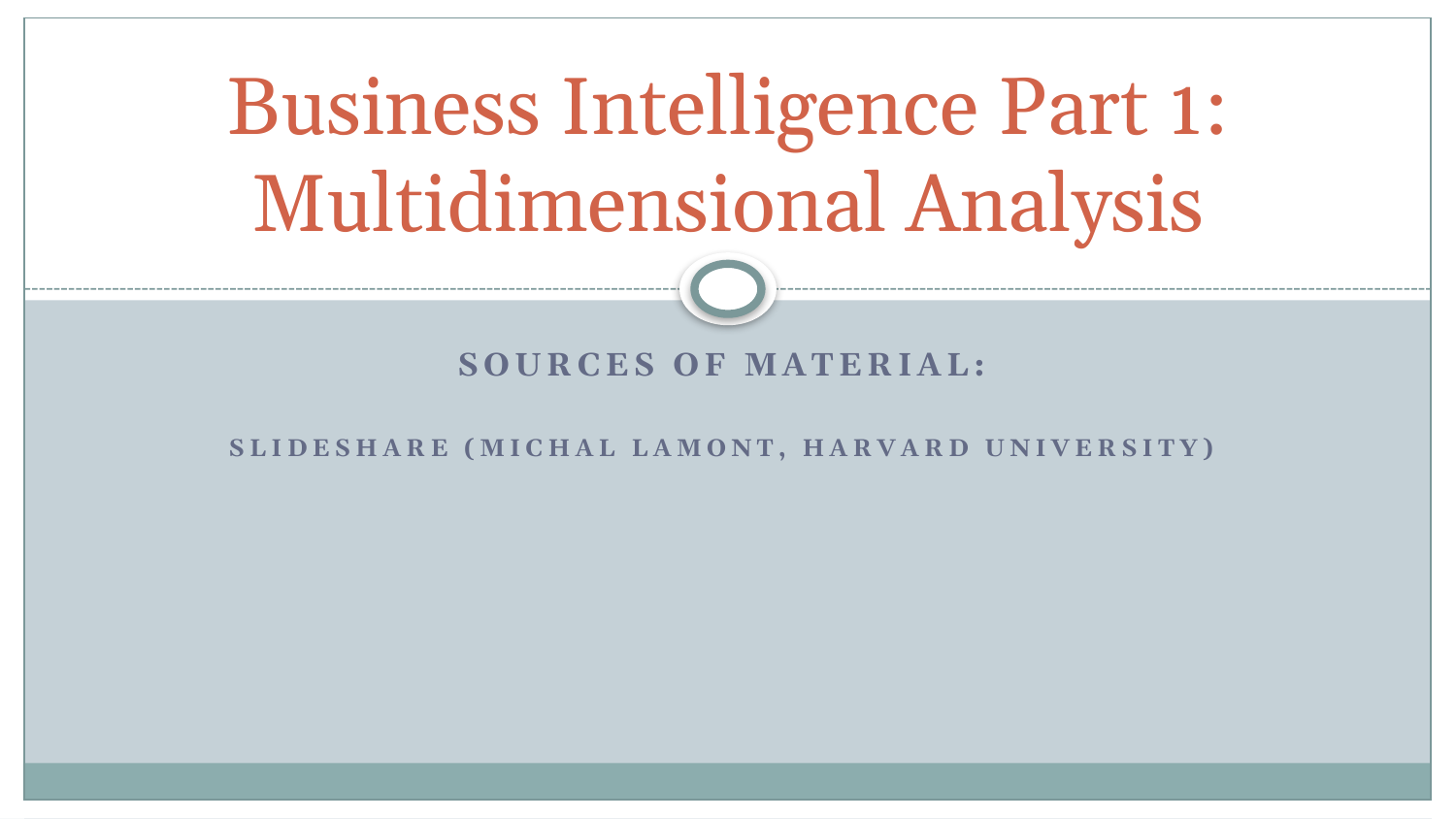

# Business Intelligence Part 1: Multidimensional Analysis
Sources of material:

Slideshare (michal lamont, Harvard university)